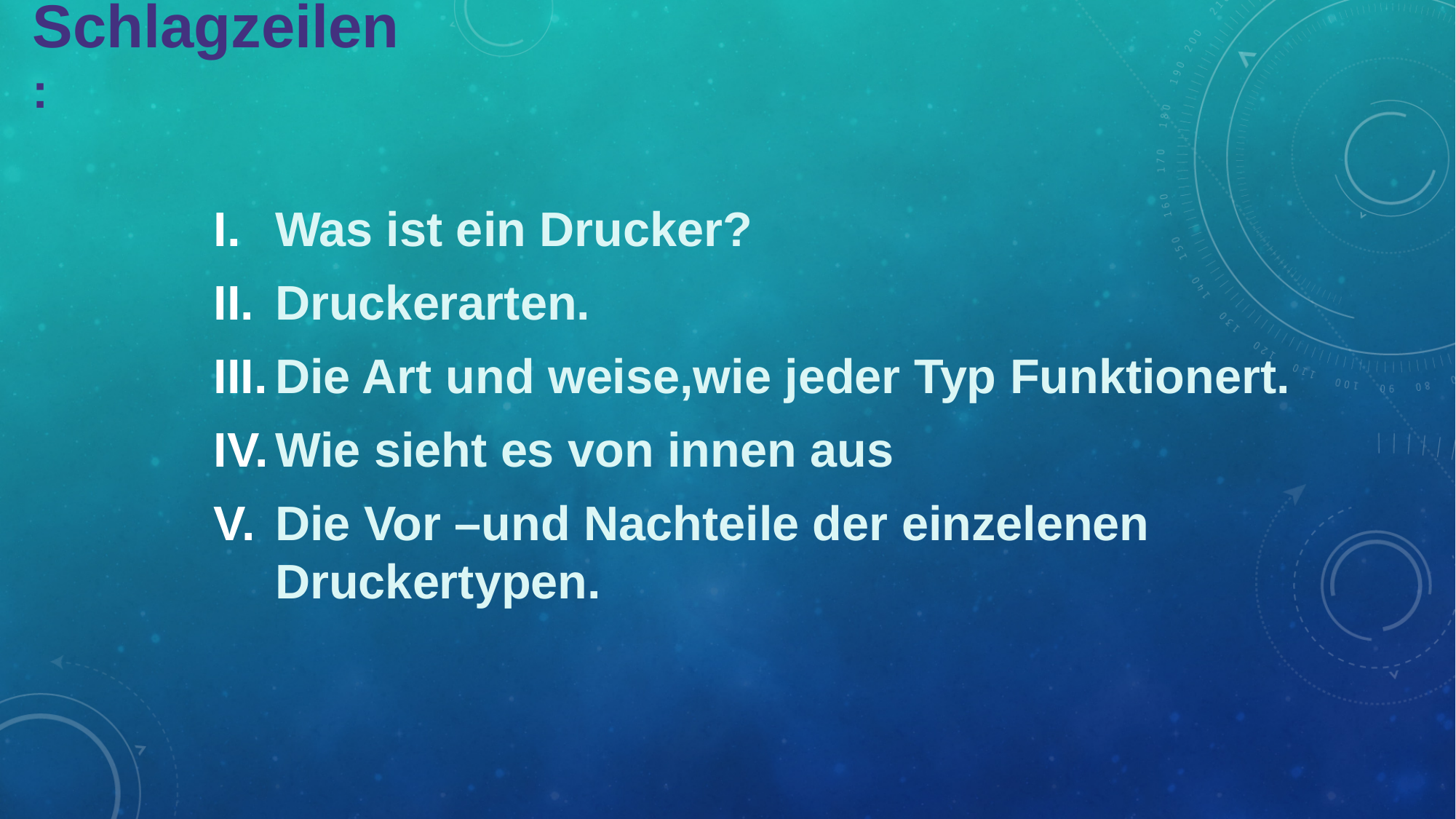

# Schlagzeilen:
Was ist ein Drucker?
Druckerarten.
Die Art und weise,wie jeder Typ Funktionert.
Wie sieht es von innen aus
Die Vor –und Nachteile der einzelenen Druckertypen.